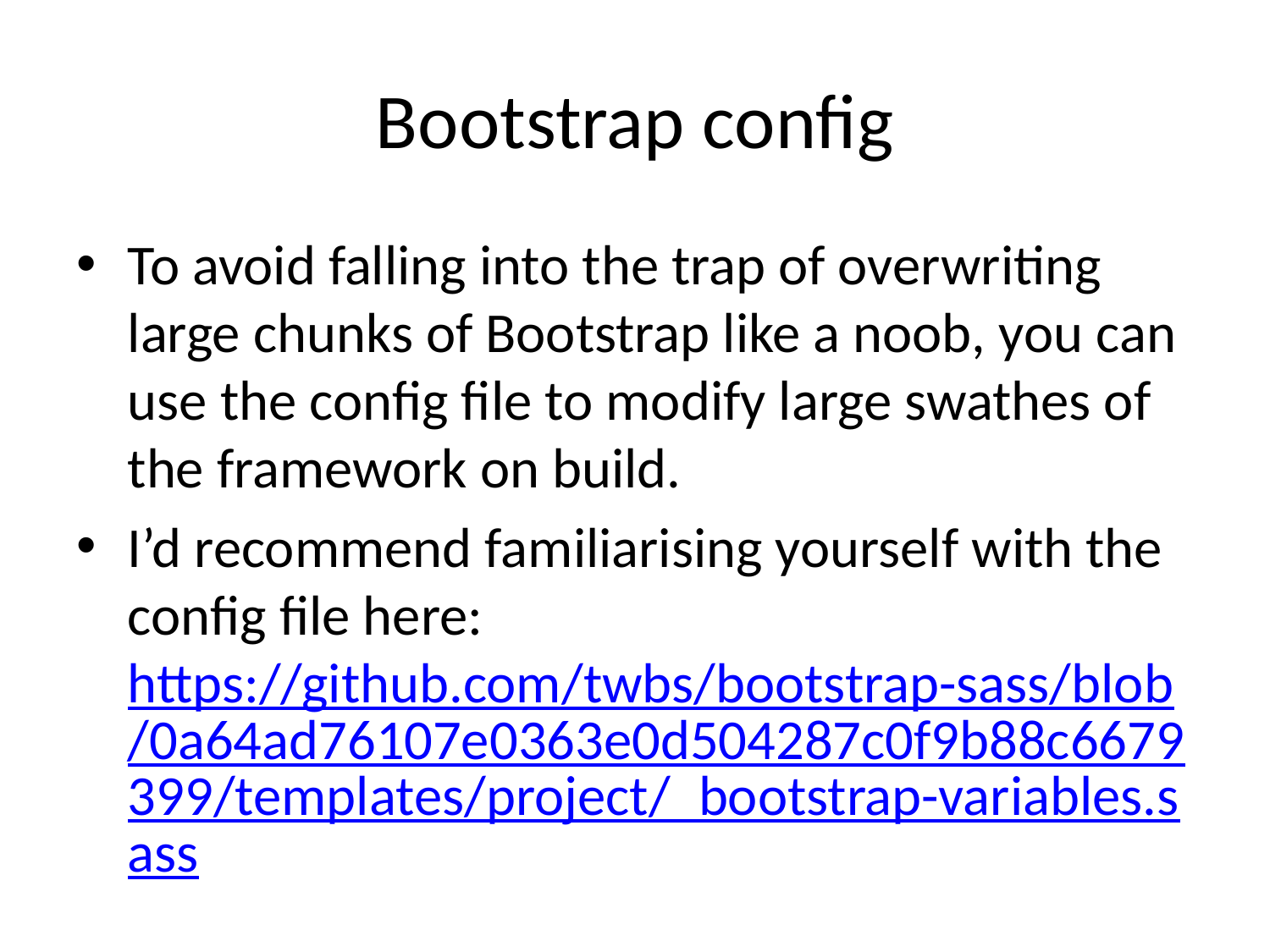

# Bootstrap config
To avoid falling into the trap of overwriting large chunks of Bootstrap like a noob, you can use the config file to modify large swathes of the framework on build.
I’d recommend familiarising yourself with the config file here: https://github.com/twbs/bootstrap-sass/blob/0a64ad76107e0363e0d504287c0f9b88c6679399/templates/project/_bootstrap-variables.sass